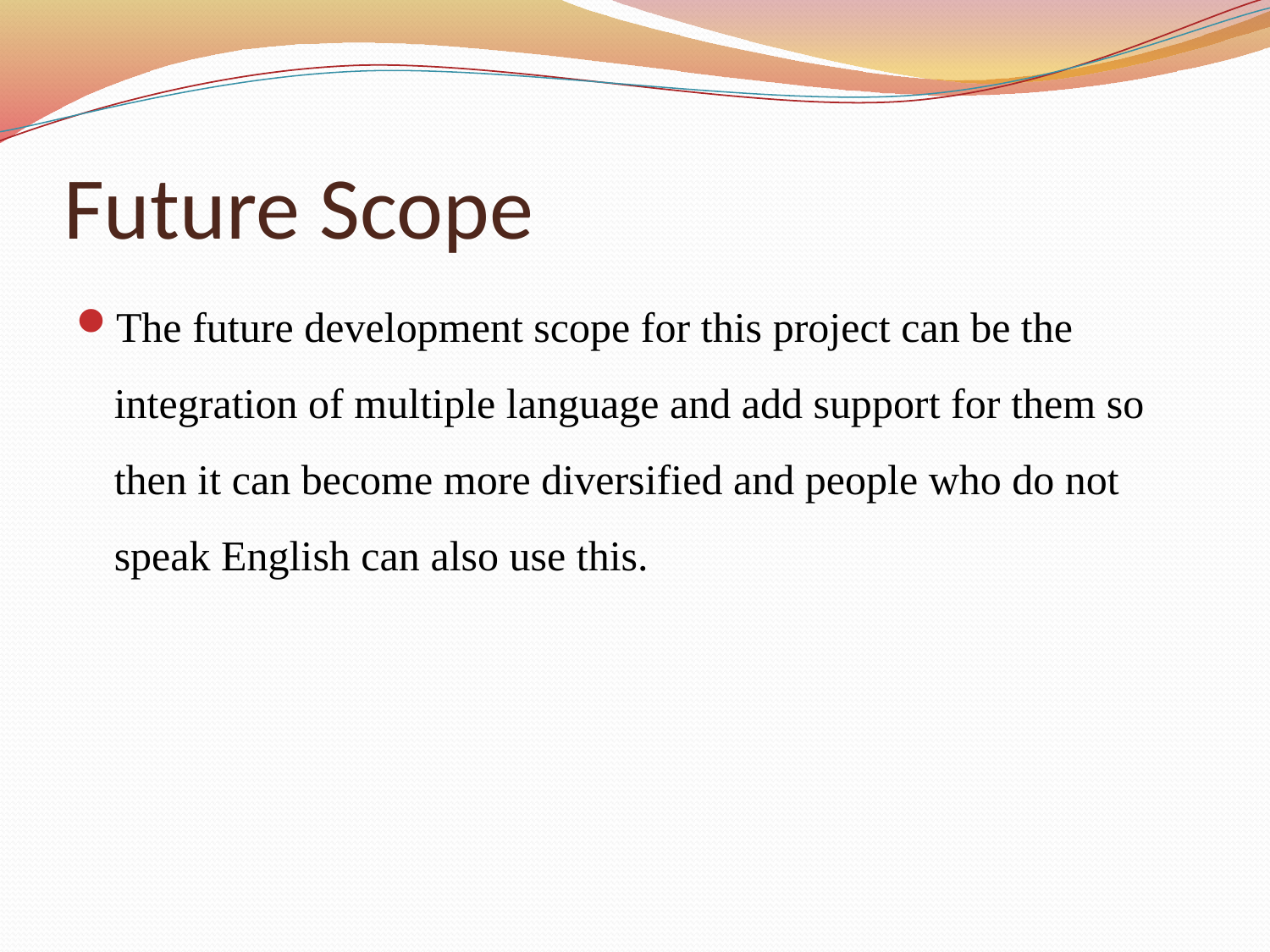

# Future Scope
The future development scope for this project can be the integration of multiple language and add support for them so then it can become more diversified and people who do not speak English can also use this.